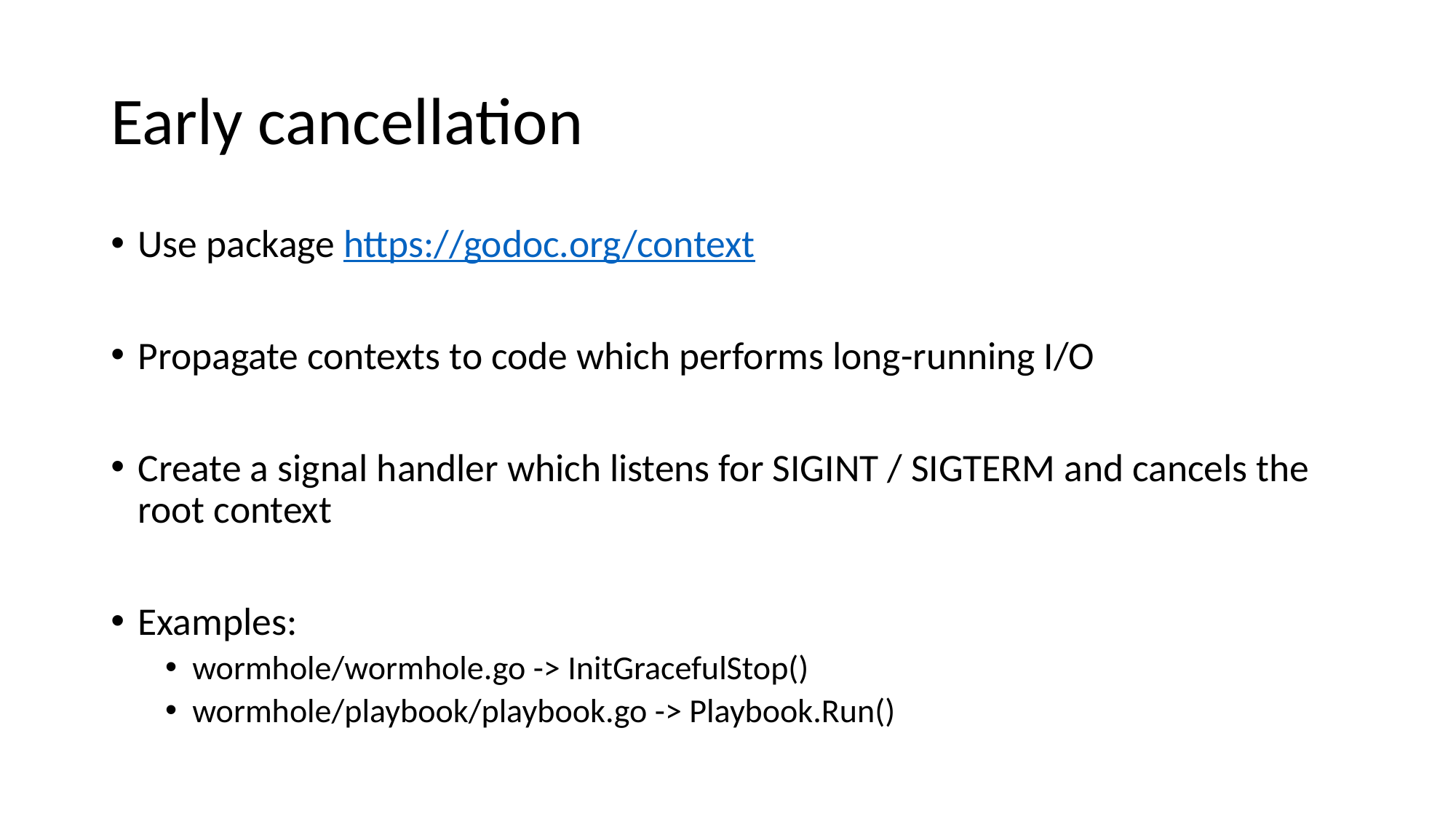

# Early cancellation
Use package https://godoc.org/context

Propagate contexts to code which performs long-running I/O

Create a signal handler which listens for SIGINT / SIGTERM and cancels the root context

Examples:
wormhole/wormhole.go -> InitGracefulStop()
wormhole/playbook/playbook.go -> Playbook.Run()